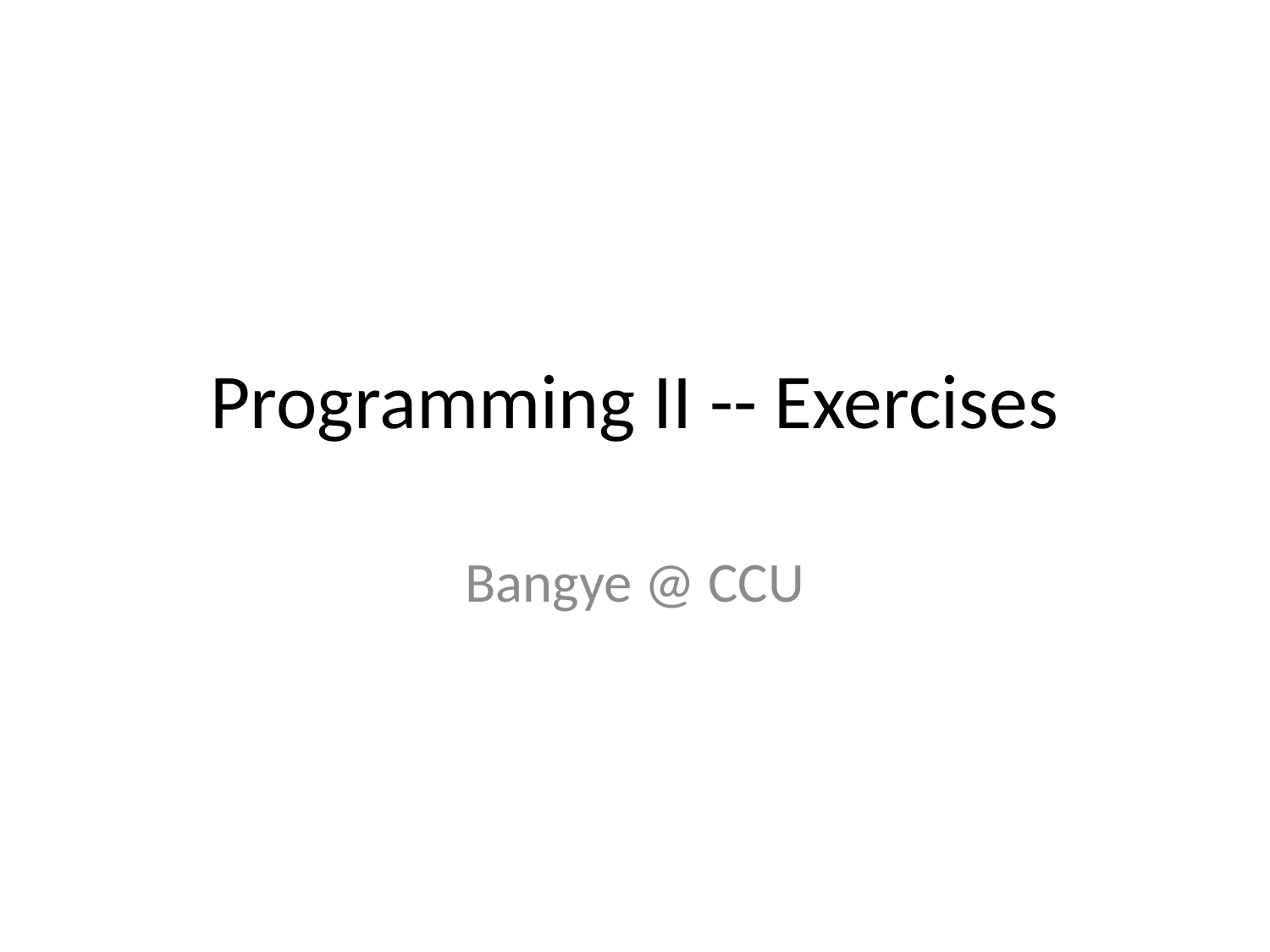

# Programming II -- Exercises
Bangye @ CCU